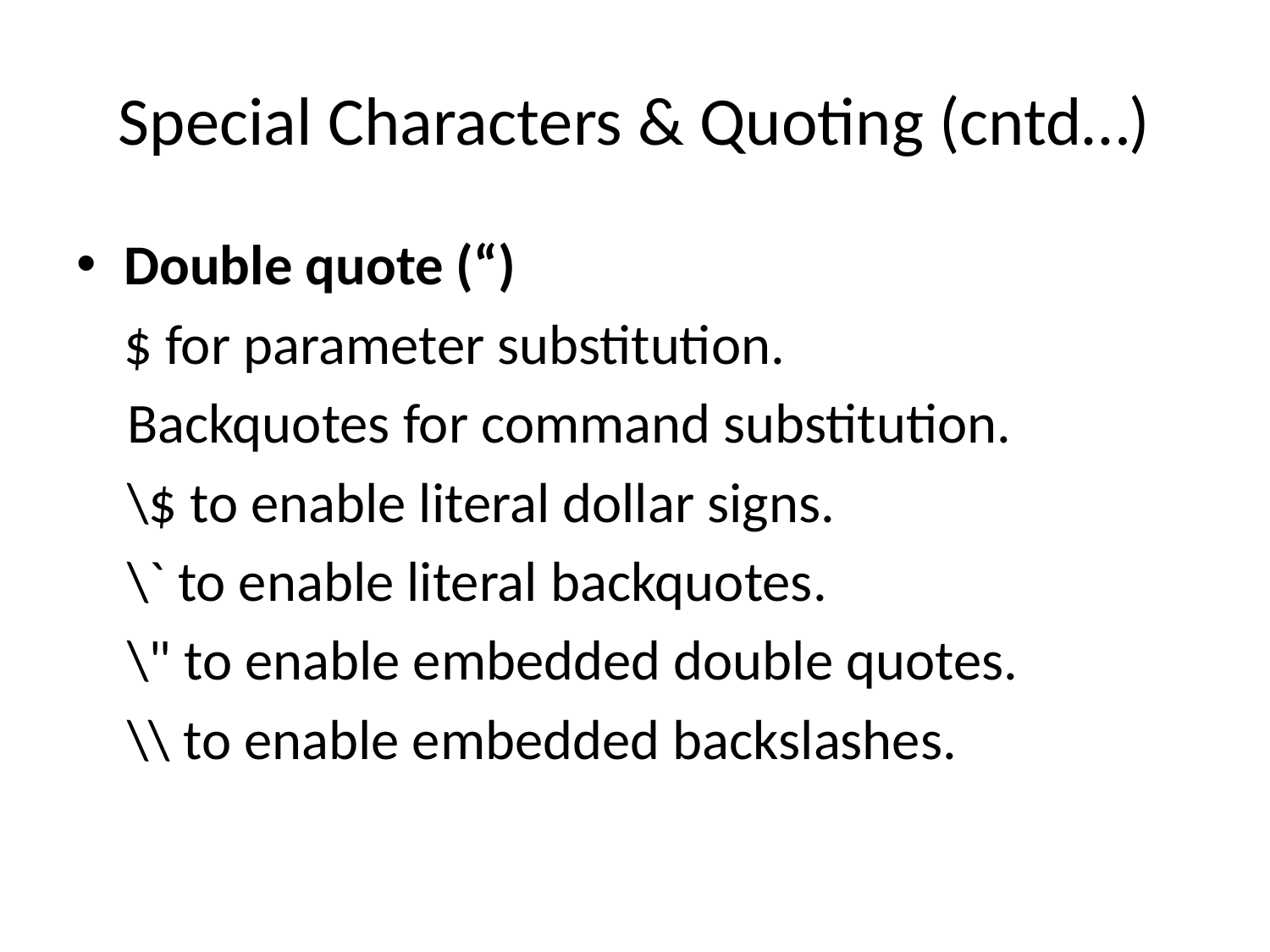

# Special Characters & Quoting (cntd…)
Double quote (“)
	$ for parameter substitution.
    Backquotes for command substitution.
    \$ to enable literal dollar signs.
    \` to enable literal backquotes.
    \" to enable embedded double quotes.
    \\ to enable embedded backslashes.